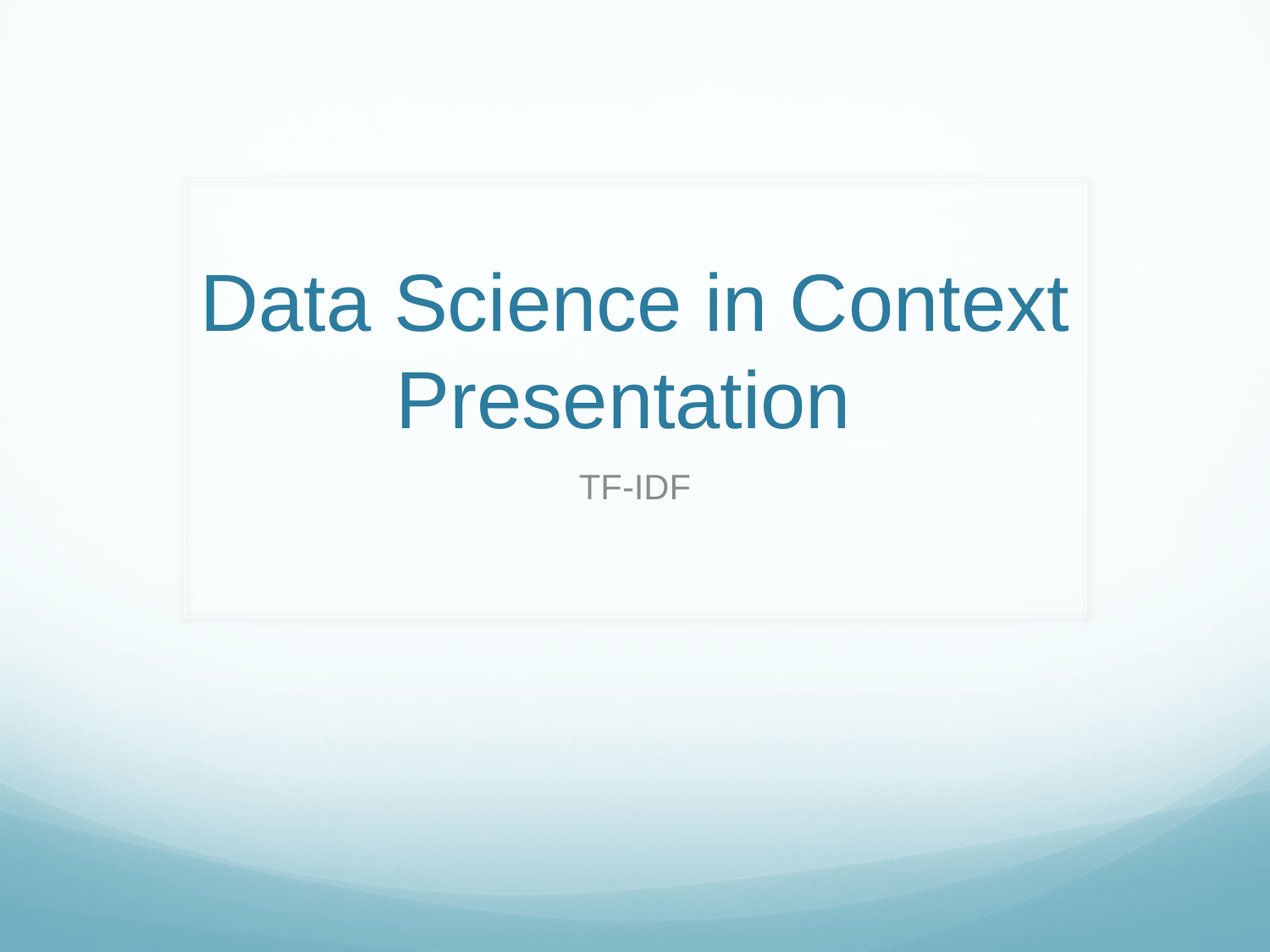

# Data Science in Context Presentation
TF-IDF